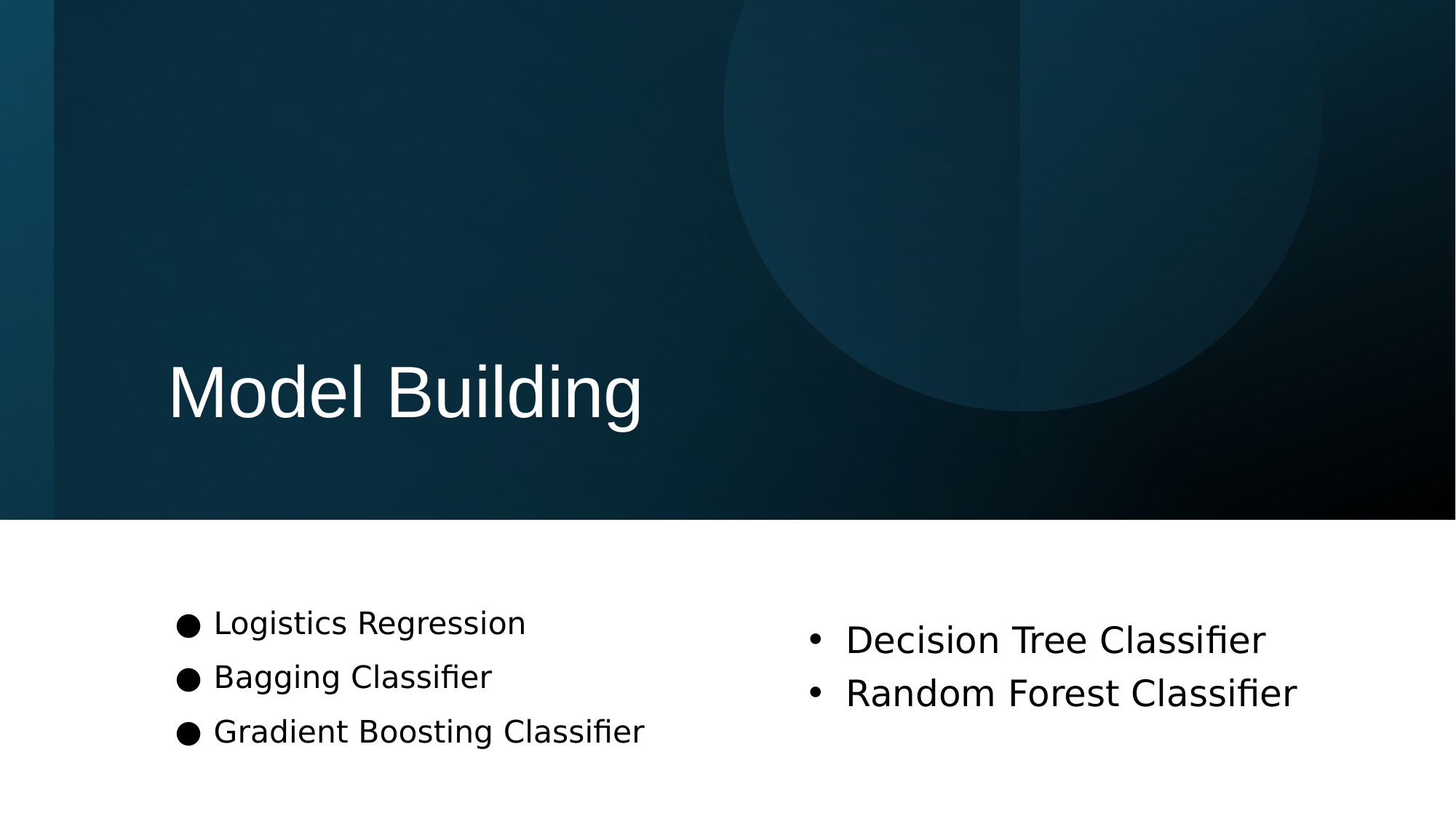

# Model Building
Decision Tree Classifier
Random Forest Classifier
Logistics Regression
Bagging Classifier
Gradient Boosting Classifier